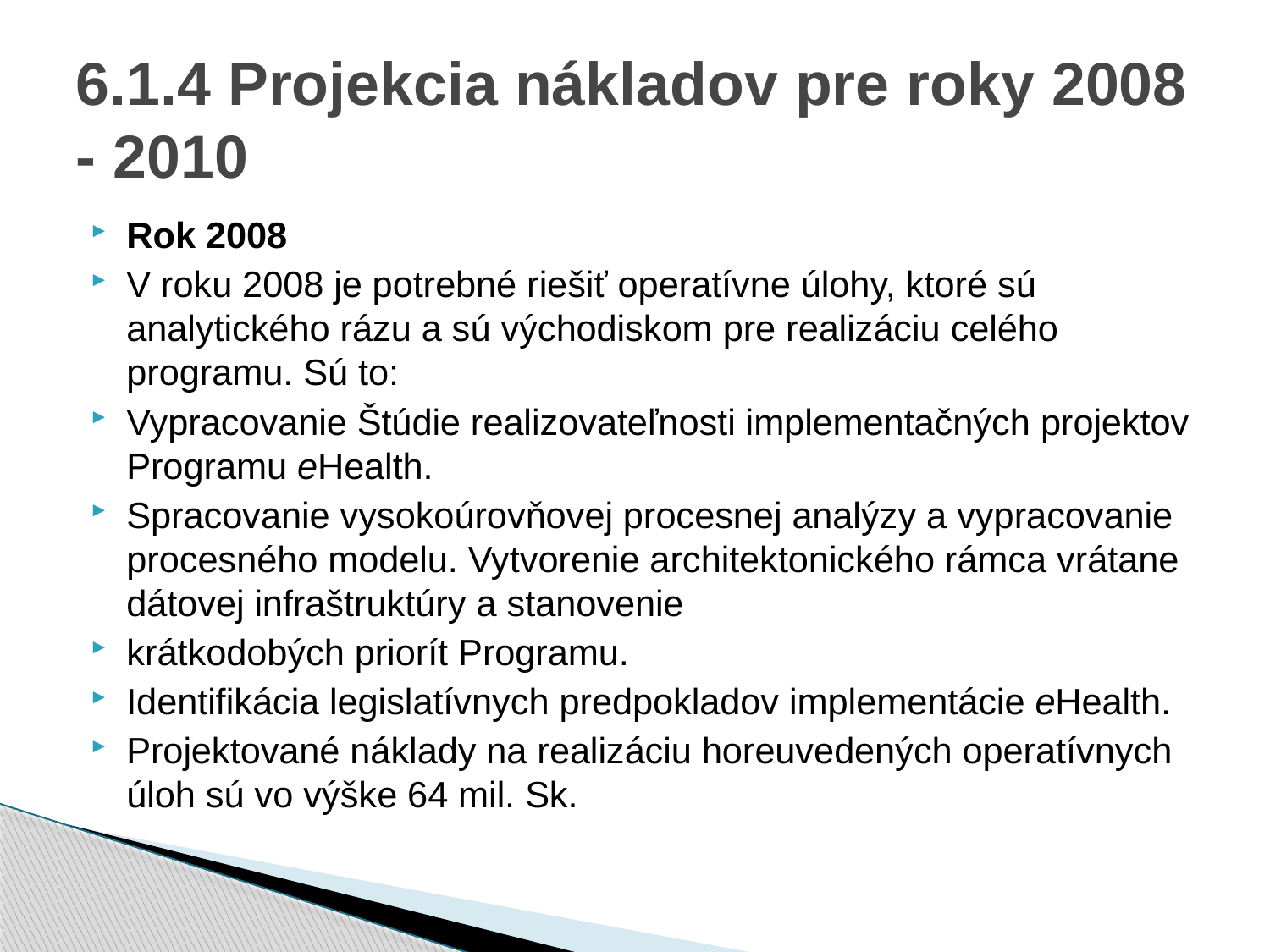

# 6.1.4 Projekcia nákladov pre roky 2008 ‐ 2010
Rok 2008
V roku 2008 je potrebné riešiť operatívne úlohy, ktoré sú analytického rázu a sú východiskom pre realizáciu celého programu. Sú to:
Vypracovanie Štúdie realizovateľnosti implementačných projektov Programu eHealth.
Spracovanie vysokoúrovňovej procesnej analýzy a vypracovanie procesného modelu. Vytvorenie architektonického rámca vrátane dátovej infraštruktúry a stanovenie
krátkodobých priorít Programu.
Identifikácia legislatívnych predpokladov implementácie eHealth.
Projektované náklady na realizáciu horeuvedených operatívnych úloh sú vo výške 64 mil. Sk.